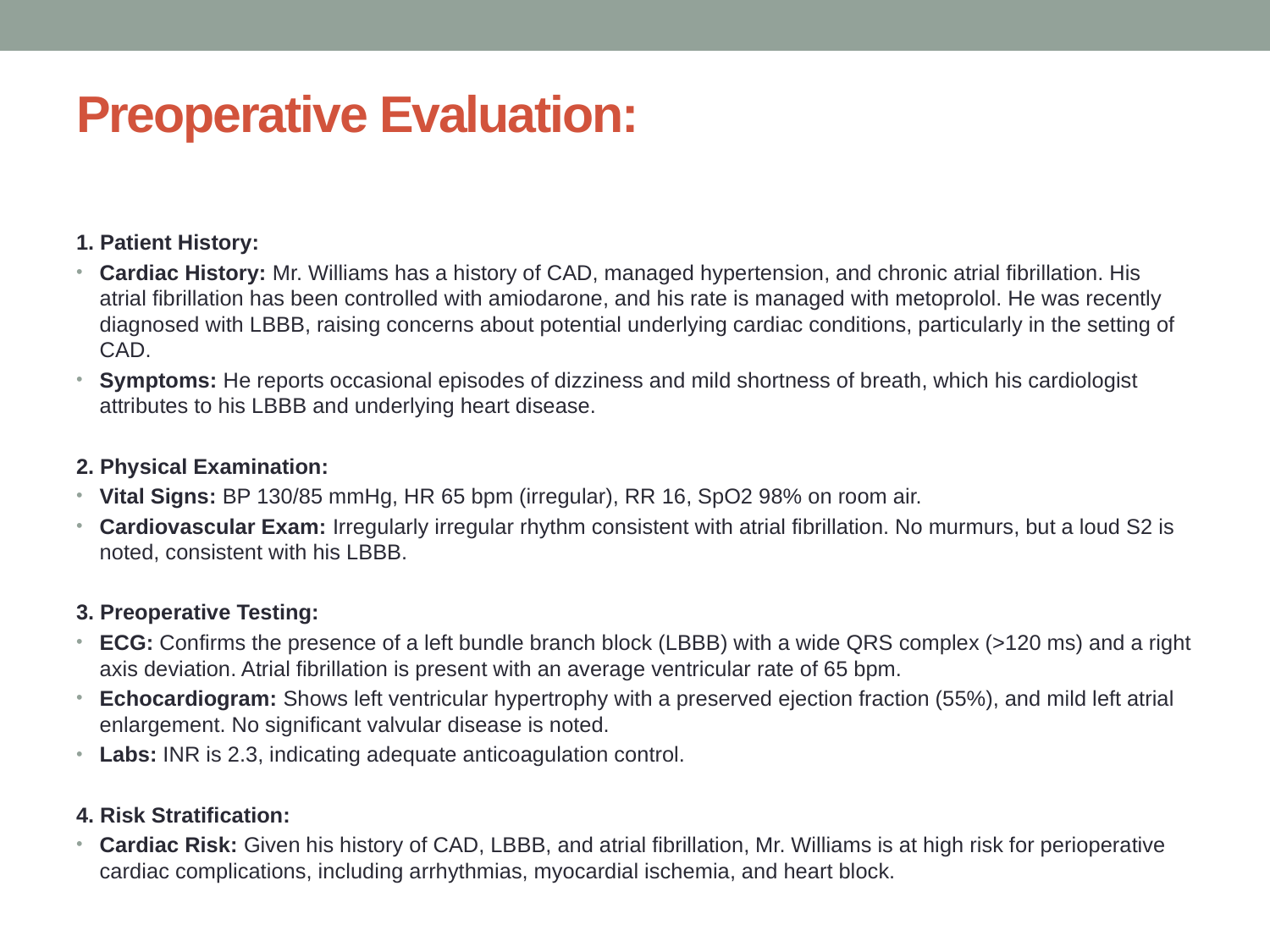

# Preoperative Evaluation:
1. Patient History:
Cardiac History: Mr. Williams has a history of CAD, managed hypertension, and chronic atrial fibrillation. His atrial fibrillation has been controlled with amiodarone, and his rate is managed with metoprolol. He was recently diagnosed with LBBB, raising concerns about potential underlying cardiac conditions, particularly in the setting of CAD.
Symptoms: He reports occasional episodes of dizziness and mild shortness of breath, which his cardiologist attributes to his LBBB and underlying heart disease.

2. Physical Examination:
Vital Signs: BP 130/85 mmHg, HR 65 bpm (irregular), RR 16, SpO2 98% on room air.
Cardiovascular Exam: Irregularly irregular rhythm consistent with atrial fibrillation. No murmurs, but a loud S2 is noted, consistent with his LBBB.

3. Preoperative Testing:
ECG: Confirms the presence of a left bundle branch block (LBBB) with a wide QRS complex (>120 ms) and a right axis deviation. Atrial fibrillation is present with an average ventricular rate of 65 bpm.
Echocardiogram: Shows left ventricular hypertrophy with a preserved ejection fraction (55%), and mild left atrial enlargement. No significant valvular disease is noted.
Labs: INR is 2.3, indicating adequate anticoagulation control.

4. Risk Stratification:
Cardiac Risk: Given his history of CAD, LBBB, and atrial fibrillation, Mr. Williams is at high risk for perioperative cardiac complications, including arrhythmias, myocardial ischemia, and heart block.